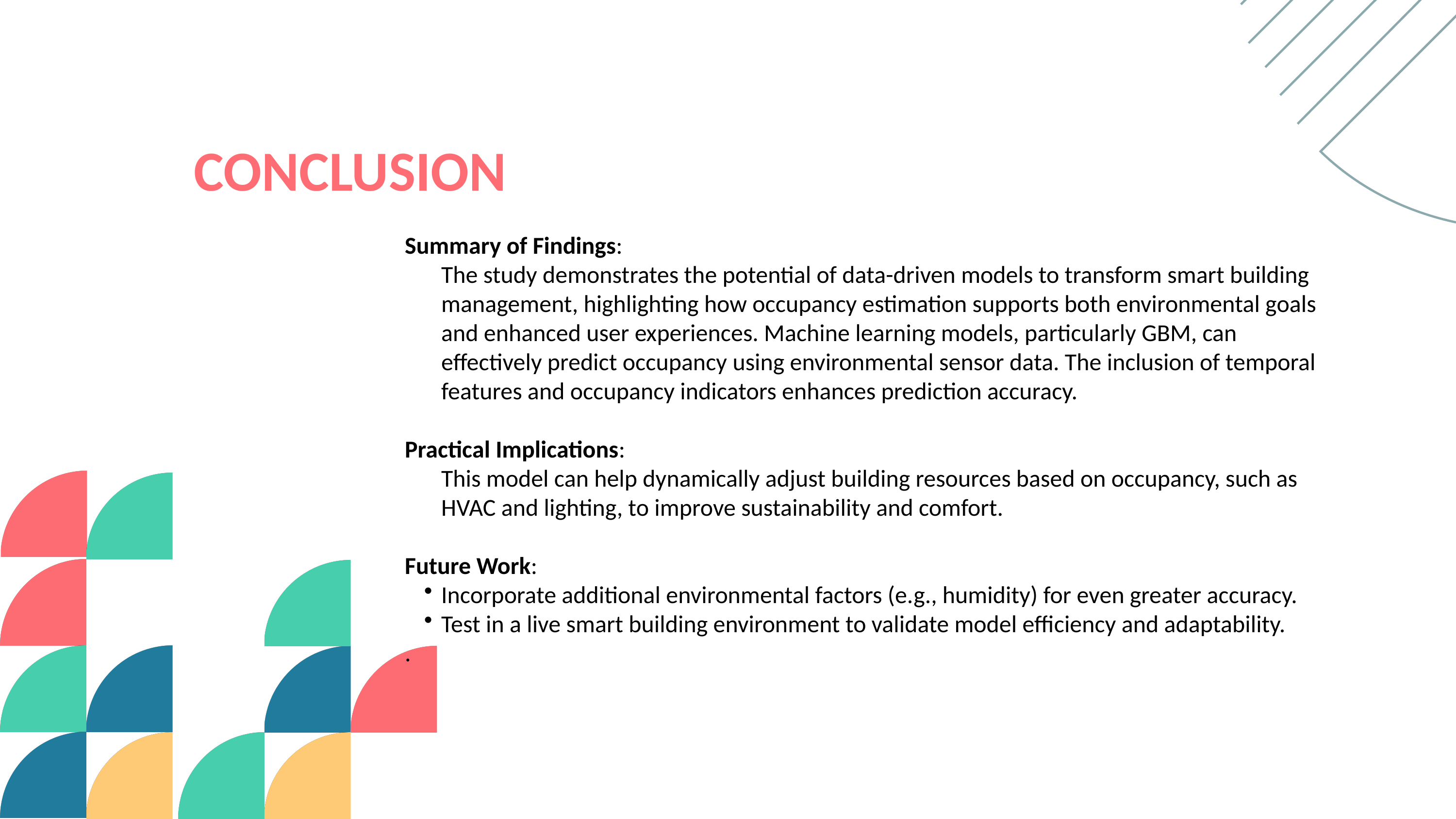

CONCLUSION
Summary of Findings:
The study demonstrates the potential of data-driven models to transform smart building management, highlighting how occupancy estimation supports both environmental goals and enhanced user experiences. Machine learning models, particularly GBM, can effectively predict occupancy using environmental sensor data. The inclusion of temporal features and occupancy indicators enhances prediction accuracy.

Practical Implications:
This model can help dynamically adjust building resources based on occupancy, such as HVAC and lighting, to improve sustainability and comfort.

Future Work:
Incorporate additional environmental factors (e.g., humidity) for even greater accuracy.
Test in a live smart building environment to validate model efficiency and adaptability.
.